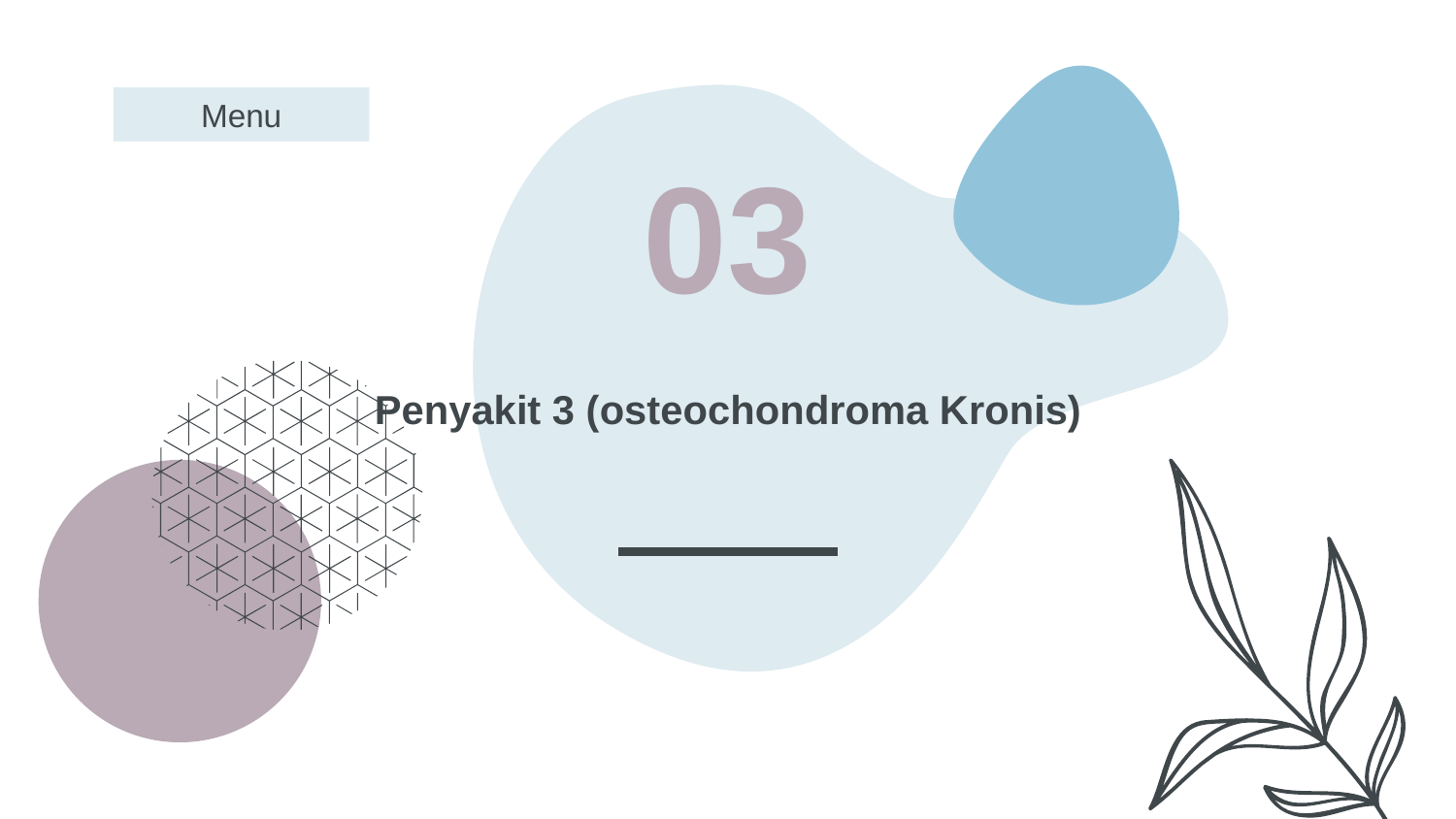

Menu
03
# Penyakit 3 (osteochondroma Kronis)